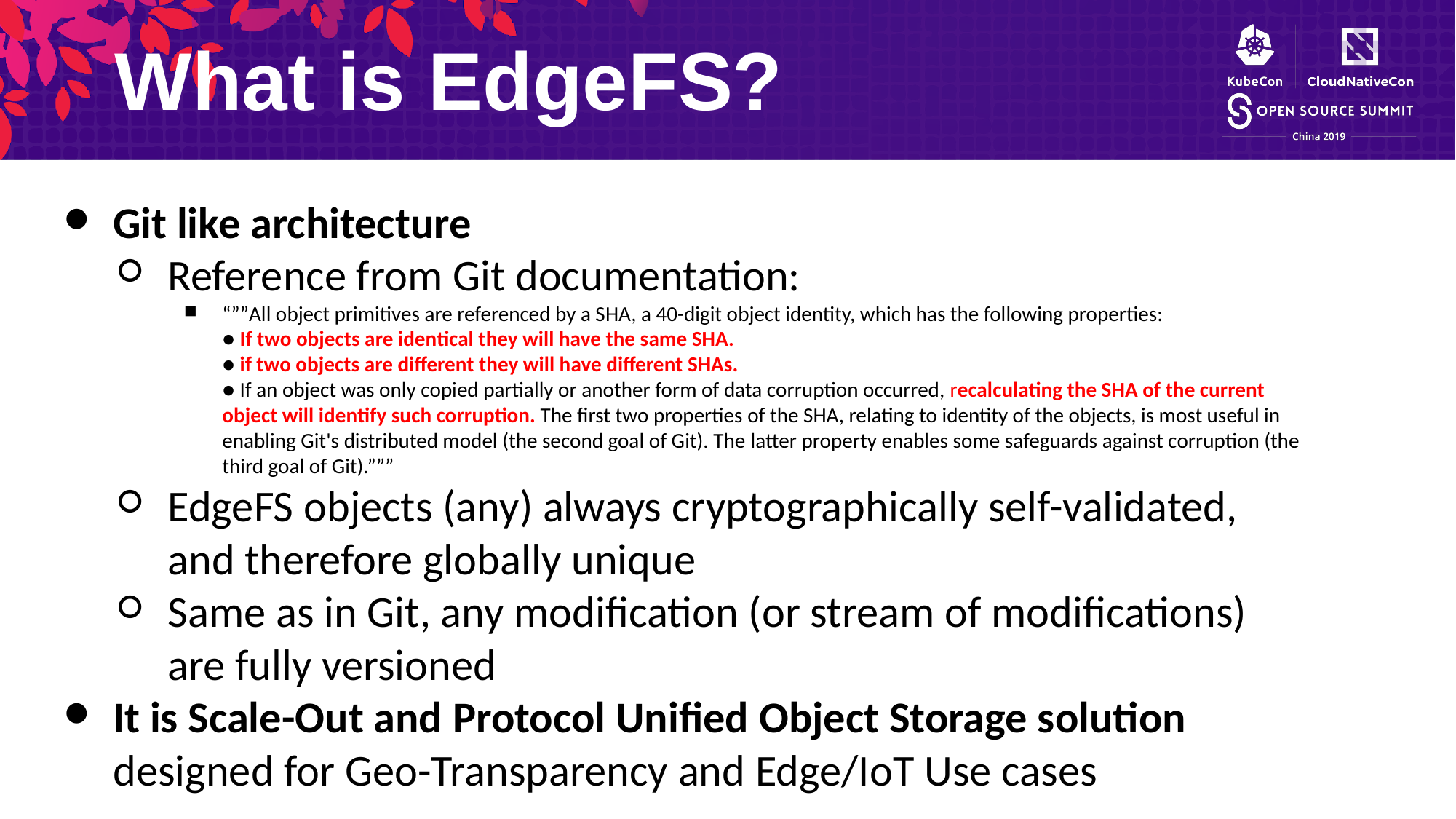

What is EdgeFS?
Git like architecture
Reference from Git documentation:
“””All object primitives are referenced by a SHA, a 40-digit object identity, which has the following properties:
● If two objects are identical they will have the same SHA.
● if two objects are different they will have different SHAs.
● If an object was only copied partially or another form of data corruption occurred, recalculating the SHA of the current object will identify such corruption. The first two properties of the SHA, relating to identity of the objects, is most useful in enabling Git's distributed model (the second goal of Git). The latter property enables some safeguards against corruption (the third goal of Git).”””
EdgeFS objects (any) always cryptographically self-validated, and therefore globally unique
Same as in Git, any modification (or stream of modifications) are fully versioned
It is Scale-Out and Protocol Unified Object Storage solution designed for Geo-Transparency and Edge/IoT Use cases